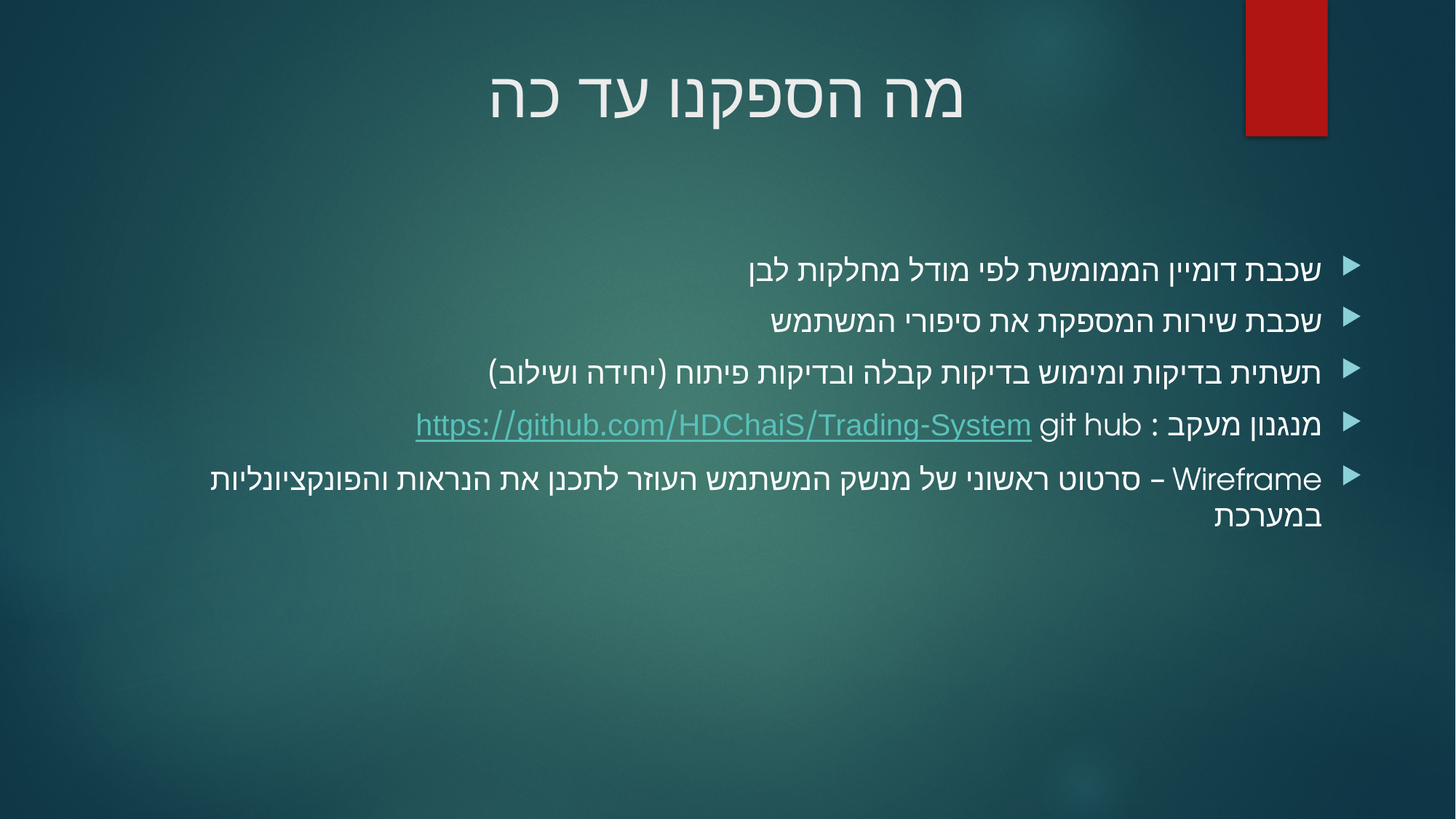

# מה הספקנו עד כה
שכבת דומיין הממומשת לפי מודל מחלקות לבן
שכבת שירות המספקת את סיפורי המשתמש
תשתית בדיקות ומימוש בדיקות קבלה ובדיקות פיתוח (יחידה ושילוב)
מנגנון מעקב : git hub https://github.com/HDChaiS/Trading-System
Wireframe – סרטוט ראשוני של מנשק המשתמש העוזר לתכנן את הנראות והפונקציונליות במערכת